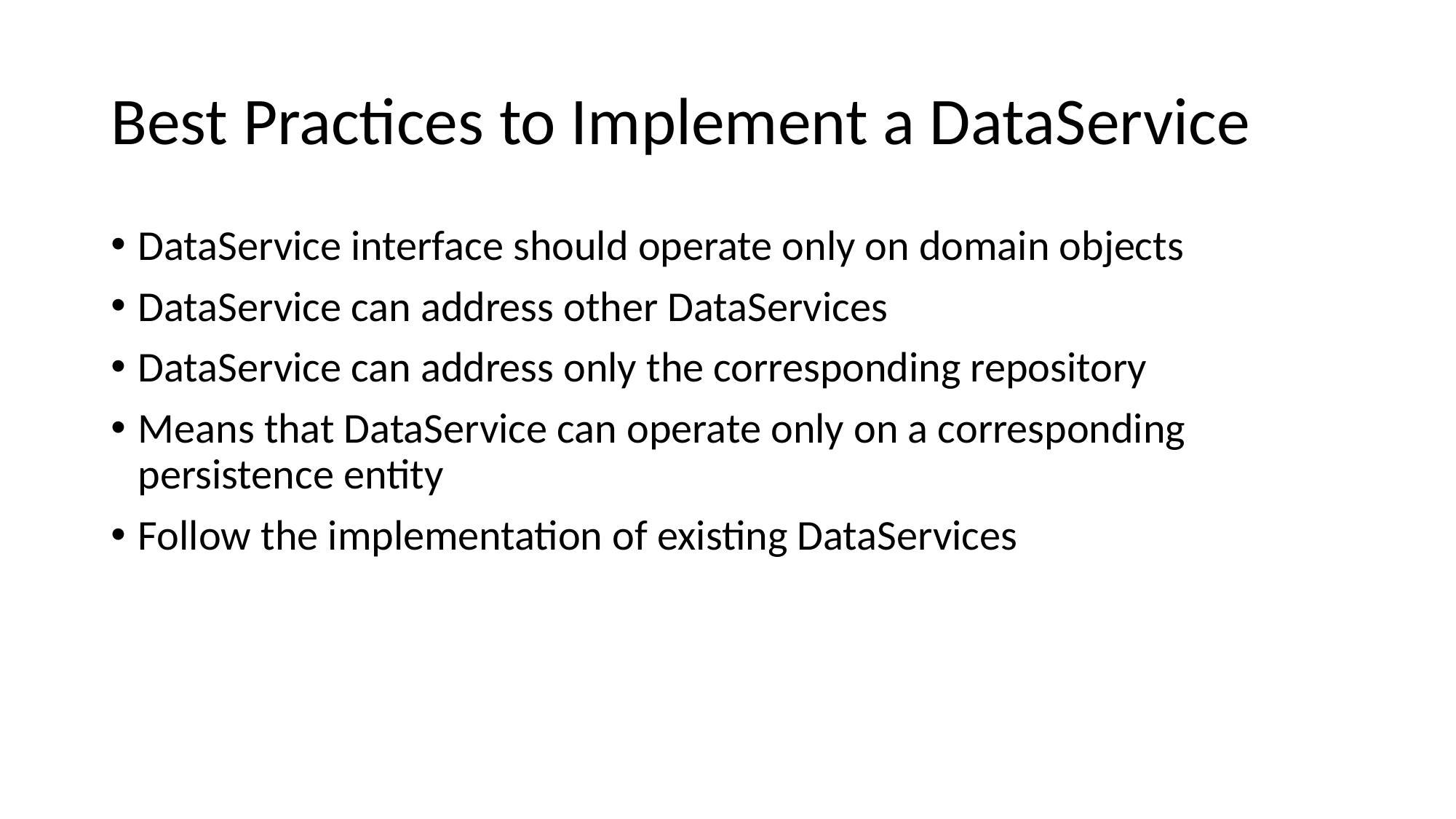

# Best Practices to Implement a DataService
DataService interface should operate only on domain objects
DataService can address other DataServices
DataService can address only the corresponding repository
Means that DataService can operate only on a corresponding persistence entity
Follow the implementation of existing DataServices